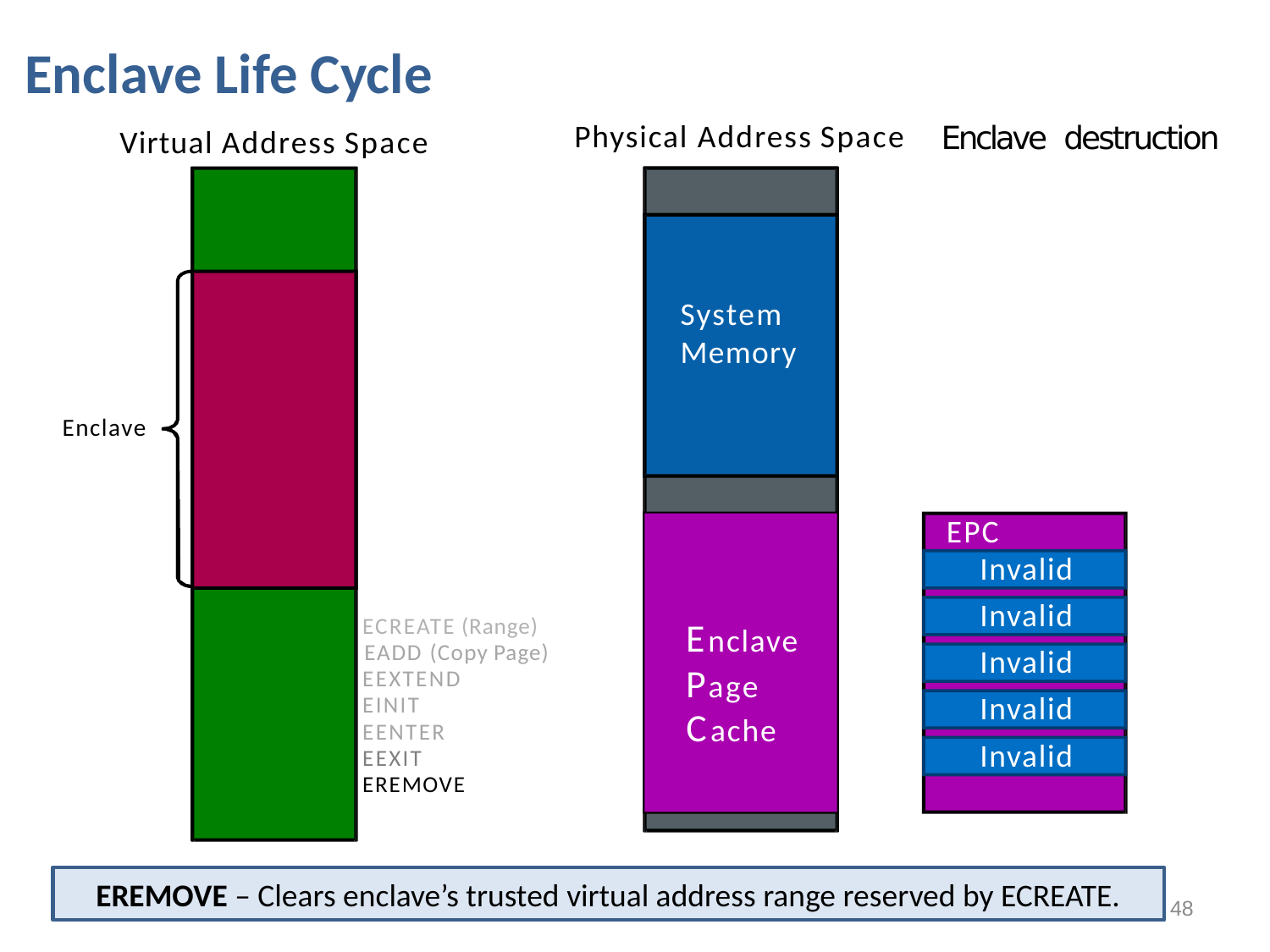

Enclave Life Cycle
Virtual Address Space
Physical Address Space
Enclave  destruction

System  Memory
Enclave

EPCM

Invalid

SECS

SECS

Invalid

ECREATE (Range)
EADD (Copy Page)
EEXTEND
EINIT
EENTER
EEXIT
EREMOVE
Enclave

Invalid

Page

Invalid

Cache

Invalid

EREMOVE – Clears enclave’s trusted virtual address range reserved by ECREATE.
48